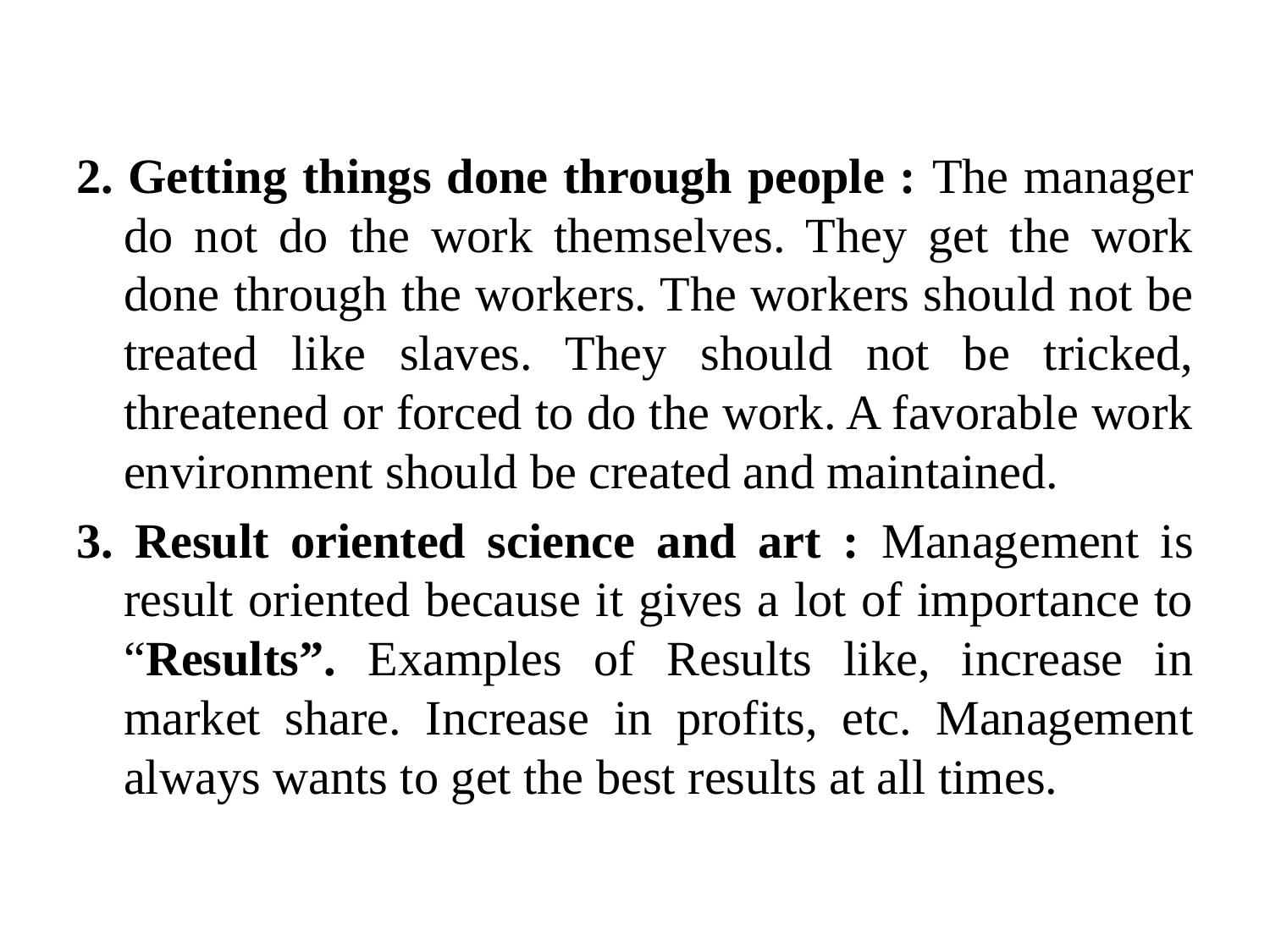

#
2. Getting things done through people : The manager do not do the work themselves. They get the work done through the workers. The workers should not be treated like slaves. They should not be tricked, threatened or forced to do the work. A favorable work environment should be created and maintained.
3. Result oriented science and art : Management is result oriented because it gives a lot of importance to “Results”. Examples of Results like, increase in market share. Increase in profits, etc. Management always wants to get the best results at all times.